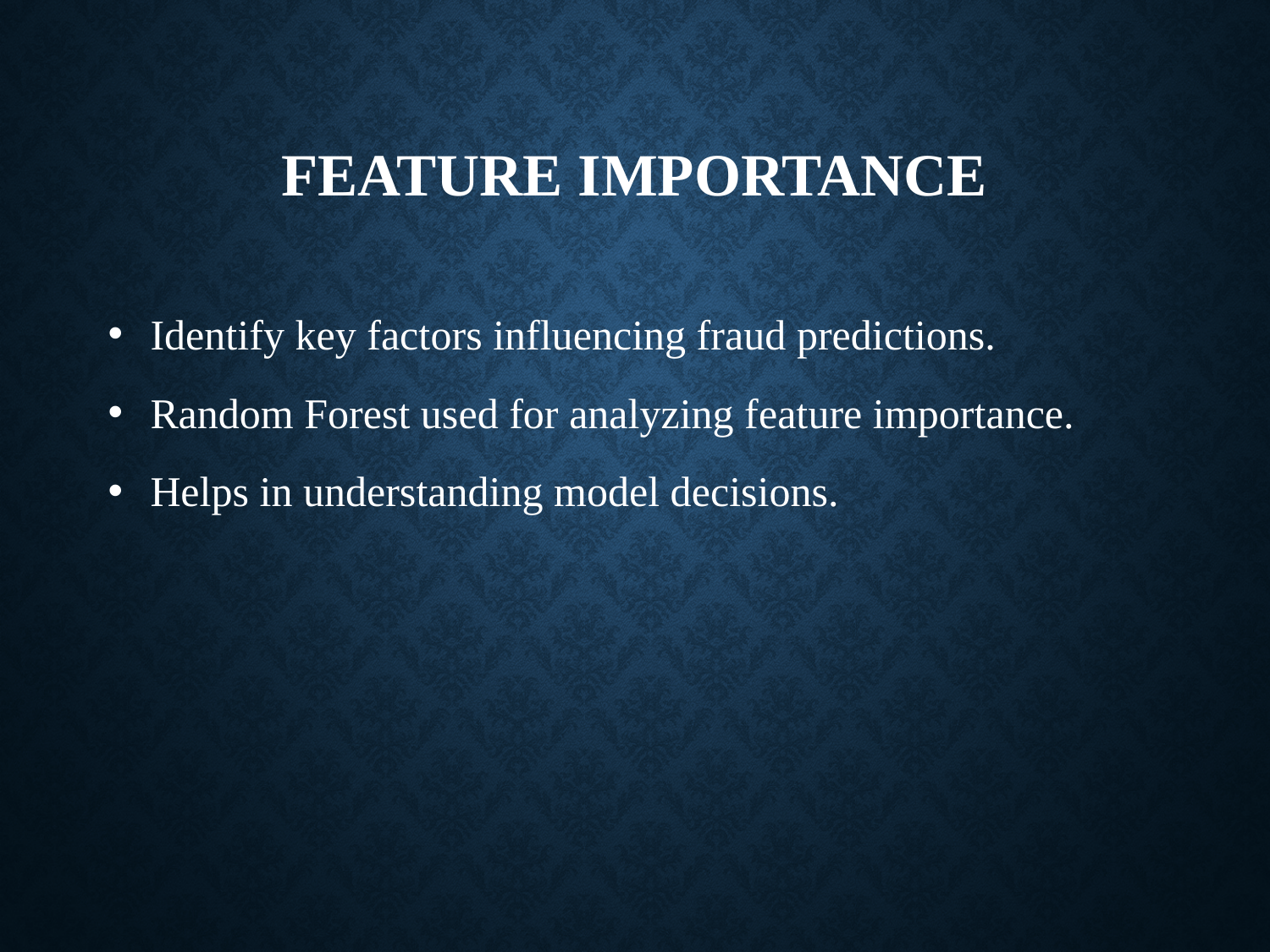

# Feature Importance
 Identify key factors influencing fraud predictions.
 Random Forest used for analyzing feature importance.
 Helps in understanding model decisions.